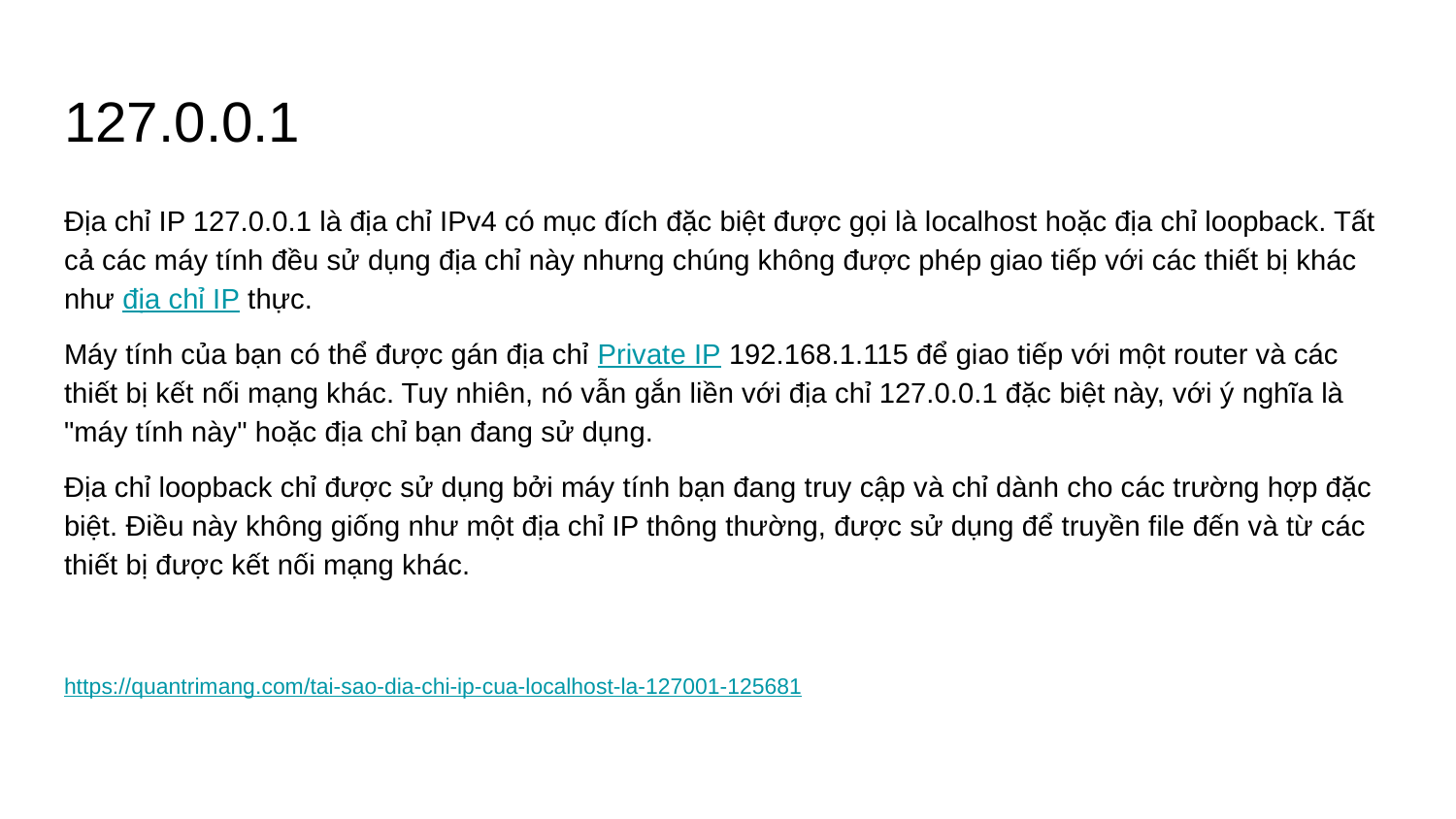

# 127.0.0.1
Địa chỉ IP 127.0.0.1 là địa chỉ IPv4 có mục đích đặc biệt được gọi là localhost hoặc địa chỉ loopback. Tất cả các máy tính đều sử dụng địa chỉ này nhưng chúng không được phép giao tiếp với các thiết bị khác như địa chỉ IP thực.
Máy tính của bạn có thể được gán địa chỉ Private IP 192.168.1.115 để giao tiếp với một router và các thiết bị kết nối mạng khác. Tuy nhiên, nó vẫn gắn liền với địa chỉ 127.0.0.1 đặc biệt này, với ý nghĩa là "máy tính này" hoặc địa chỉ bạn đang sử dụng.
Địa chỉ loopback chỉ được sử dụng bởi máy tính bạn đang truy cập và chỉ dành cho các trường hợp đặc biệt. Điều này không giống như một địa chỉ IP thông thường, được sử dụng để truyền file đến và từ các thiết bị được kết nối mạng khác.

https://quantrimang.com/tai-sao-dia-chi-ip-cua-localhost-la-127001-125681